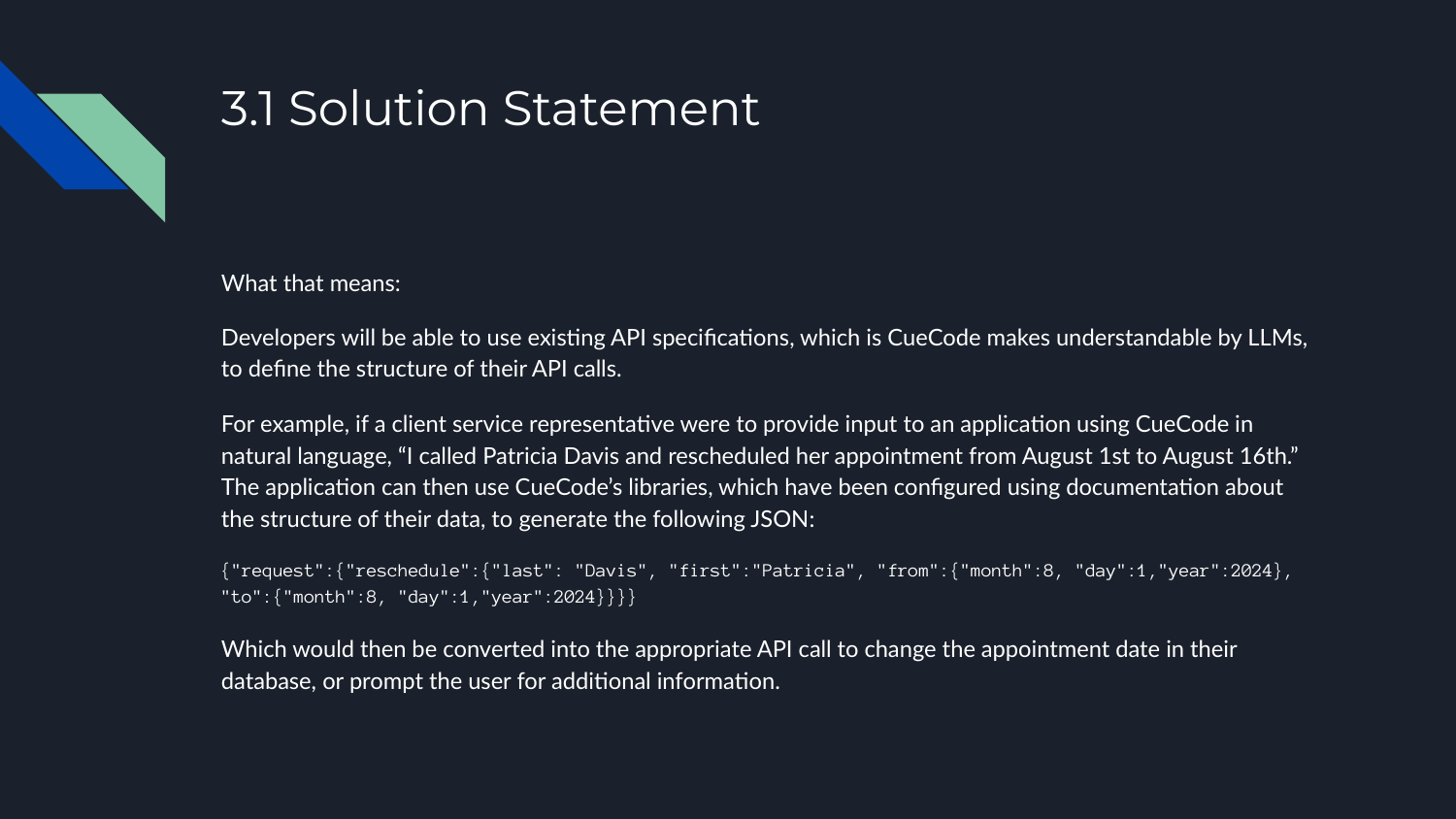

# 3.1 Solution Statement
What that means:
Developers will be able to use existing API specifications, which is CueCode makes understandable by LLMs, to define the structure of their API calls.
For example, if a client service representative were to provide input to an application using CueCode in natural language, “I called Patricia Davis and rescheduled her appointment from August 1st to August 16th.” The application can then use CueCode’s libraries, which have been configured using documentation about the structure of their data, to generate the following JSON:
{"request":{"reschedule":{"last": "Davis", "first":"Patricia", "from":{"month":8, "day":1,"year":2024}, "to":{"month":8, "day":1,"year":2024}}}}
Which would then be converted into the appropriate API call to change the appointment date in their database, or prompt the user for additional information.